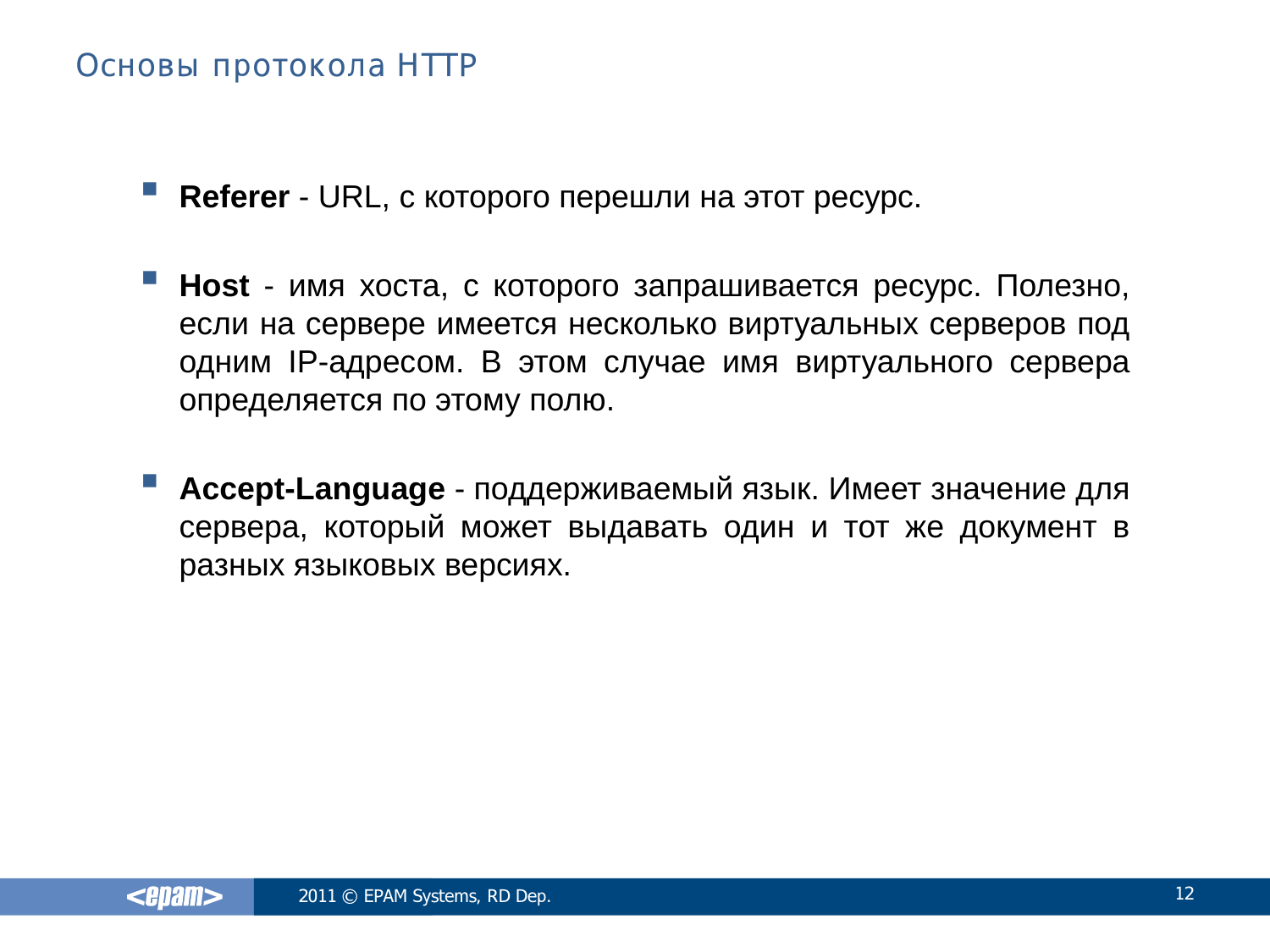

# Основы протокола HTTP
Referer - URL, с которого перешли на этот ресурс.

Host - имя хоста, с которого запрашивается ресурс. Полезно, если на сервере имеется несколько виртуальных серверов под одним IP-адресом. В этом случае имя виртуального сервера определяется по этому полю.

Accept-Language - поддерживаемый язык. Имеет значение для сервера, который может выдавать один и тот же документ в разных языковых версиях.

12
2011 © EPAM Systems, RD Dep.